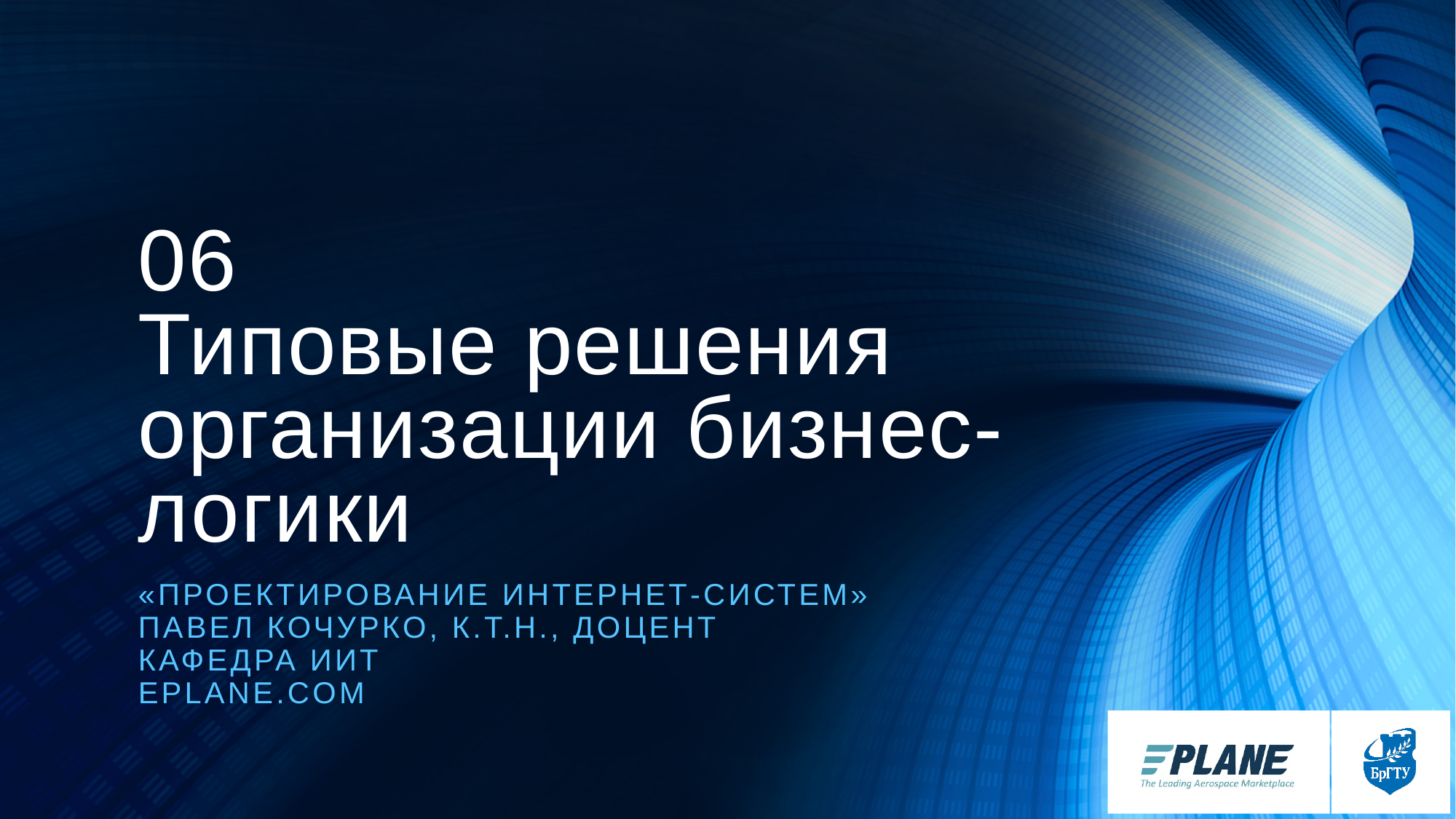

# 06 Типовые решения организации бизнес-логики
«Проектирование интернет-систем»
Павел кочурко, к.т.н., доцент
Кафедра иит
Eplane.com